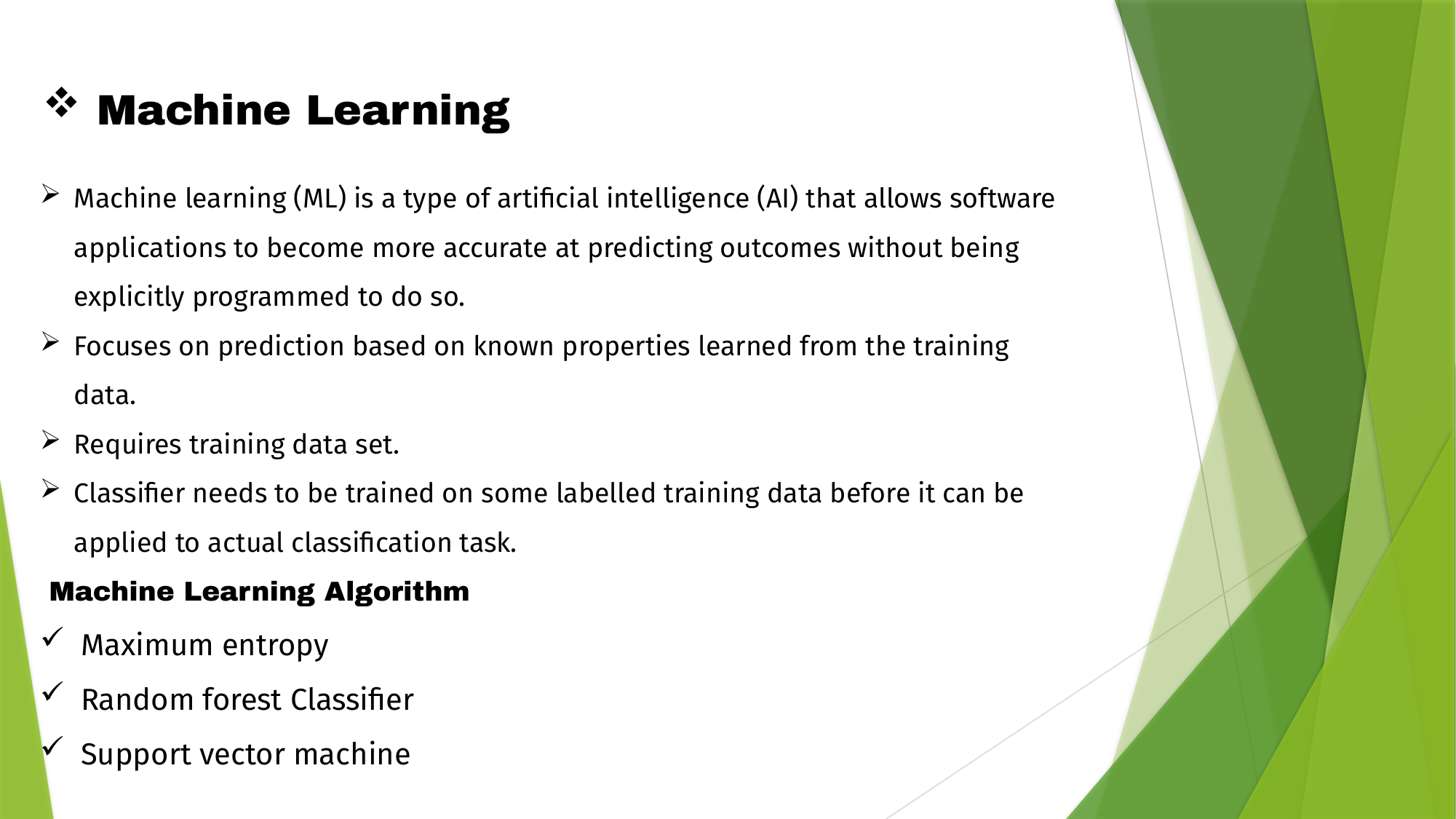

Machine Learning
Machine learning (ML) is a type of artificial intelligence (AI) that allows software applications to become more accurate at predicting outcomes without being explicitly programmed to do so.
Focuses on prediction based on known properties learned from the training data.
Requires training data set.
Classifier needs to be trained on some labelled training data before it can be applied to actual classification task.
 Machine Learning Algorithm
Maximum entropy
Random forest Classifier
Support vector machine